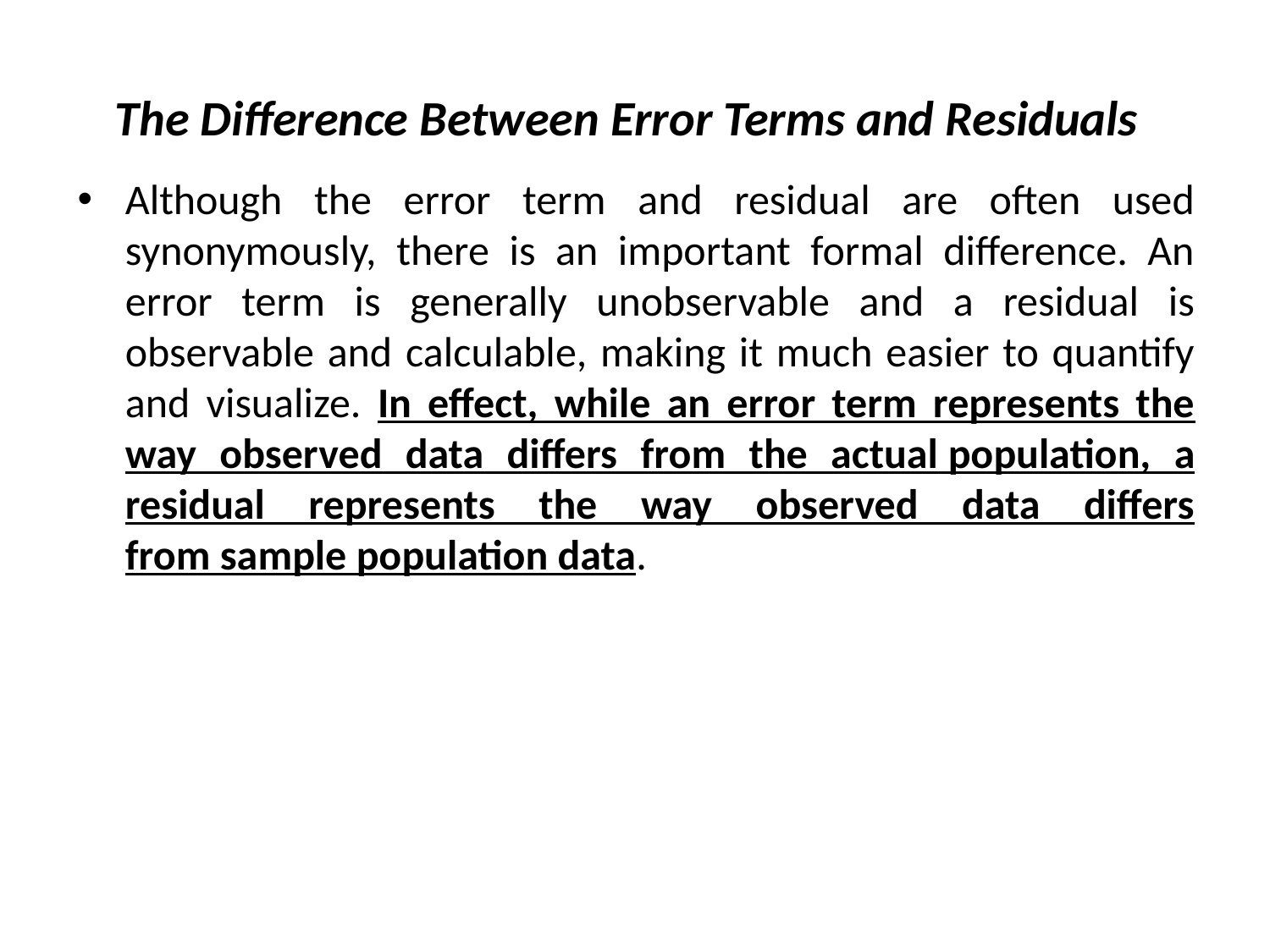

# The Difference Between Error Terms and Residuals
Although the error term and residual are often used synonymously, there is an important formal difference. An error term is generally unobservable and a residual is observable and calculable, making it much easier to quantify and visualize. In effect, while an error term represents the way observed data differs from the actual population, a residual represents the way observed data differs from sample population data.